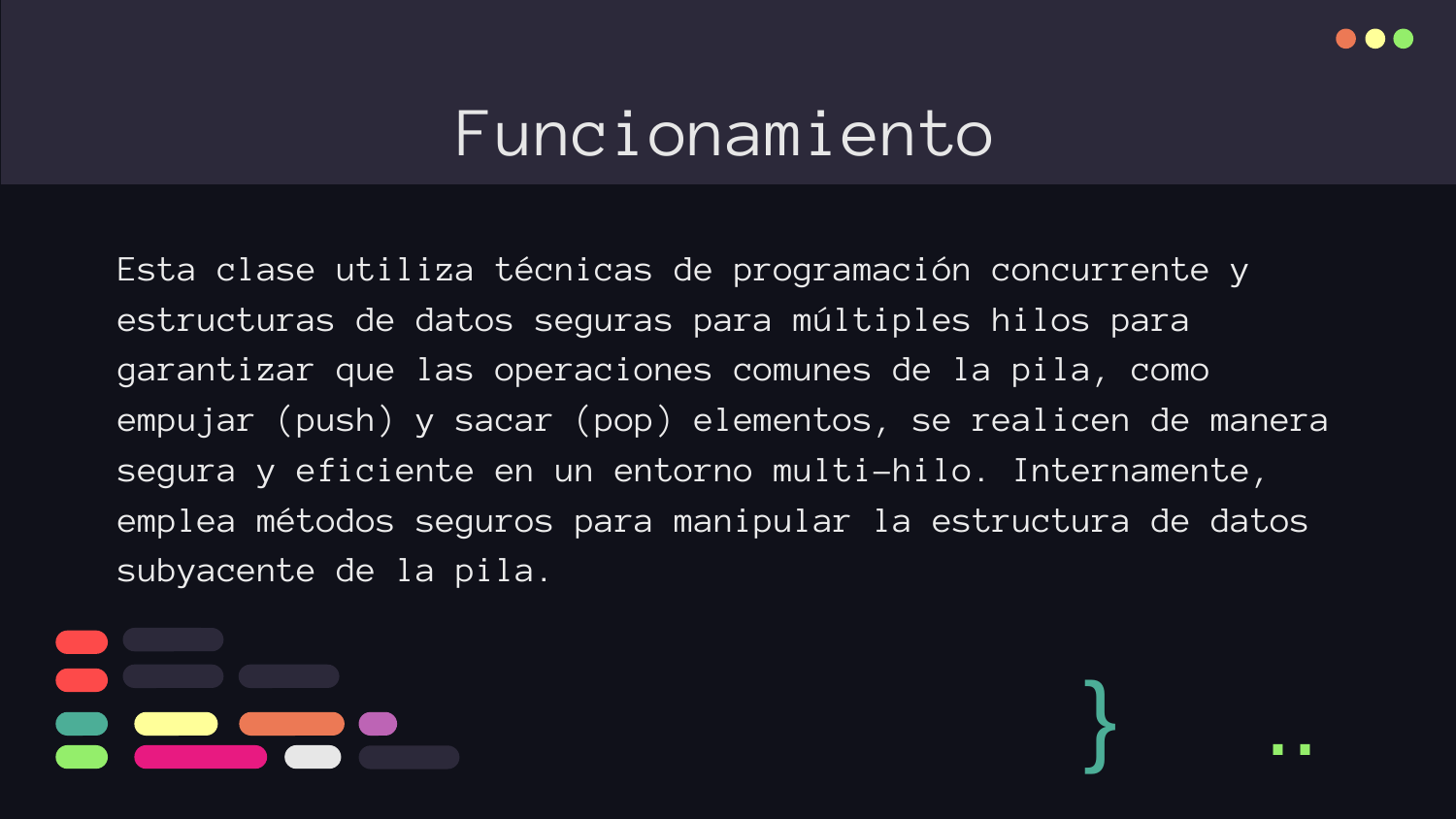

# Funcionamiento
Esta clase utiliza técnicas de programación concurrente y estructuras de datos seguras para múltiples hilos para garantizar que las operaciones comunes de la pila, como empujar (push) y sacar (pop) elementos, se realicen de manera segura y eficiente en un entorno multi-hilo. Internamente, emplea métodos seguros para manipular la estructura de datos subyacente de la pila.

}
..